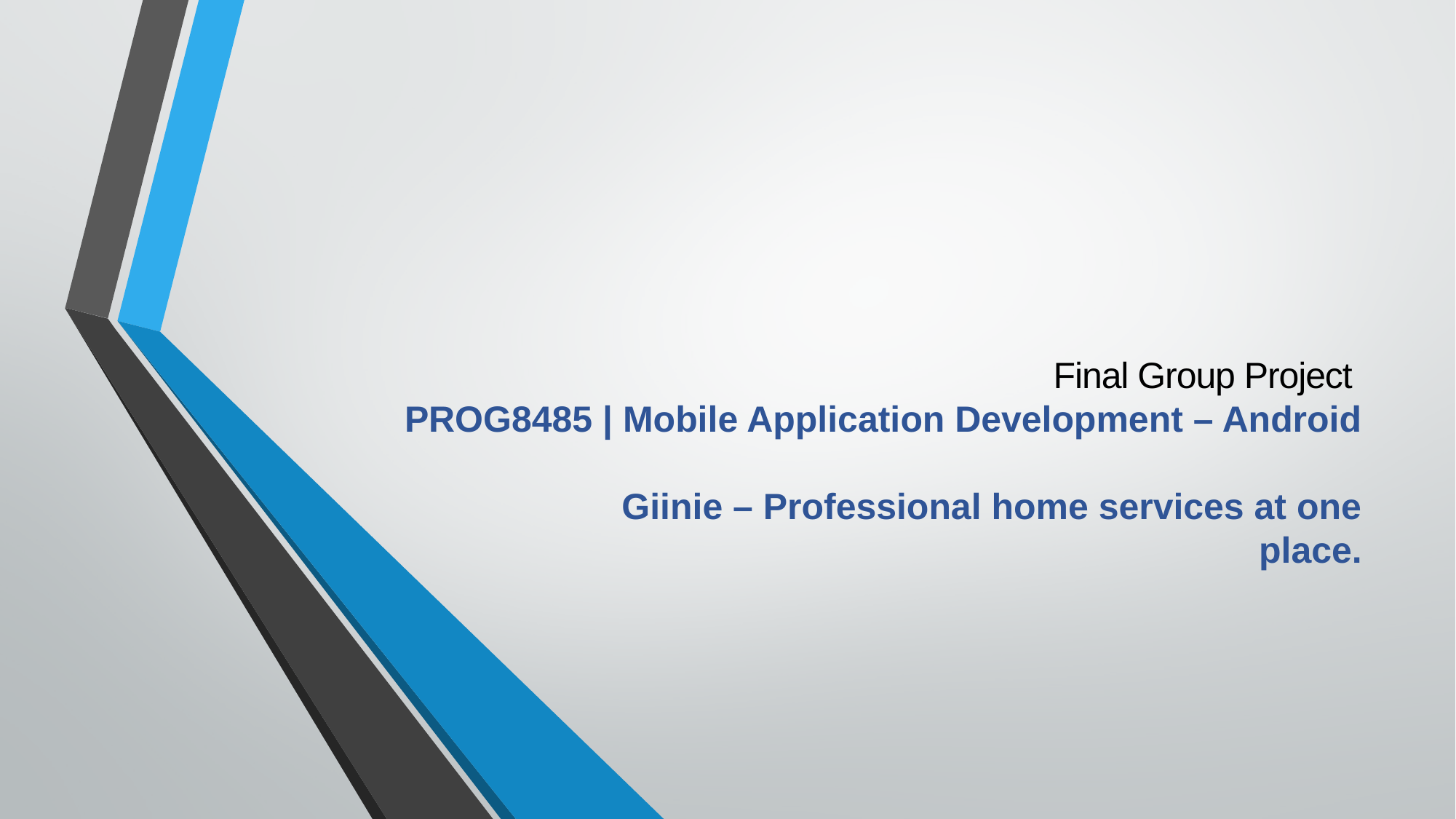

# Final Group Project PROG8485 | Mobile Application Development – Android
Giinie – Professional home services at one place.